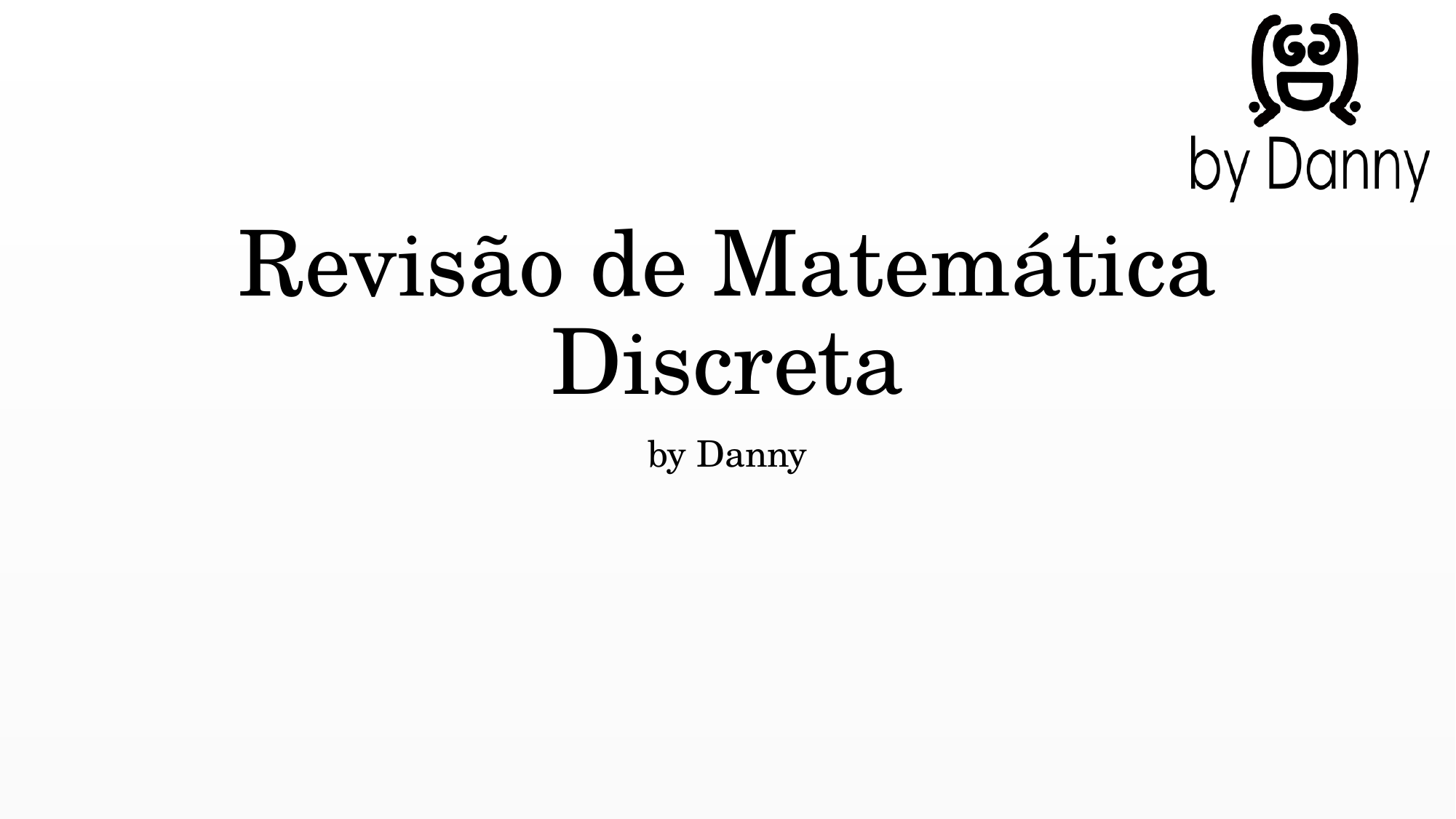

# Revisão de Matemática Discreta
by Danny